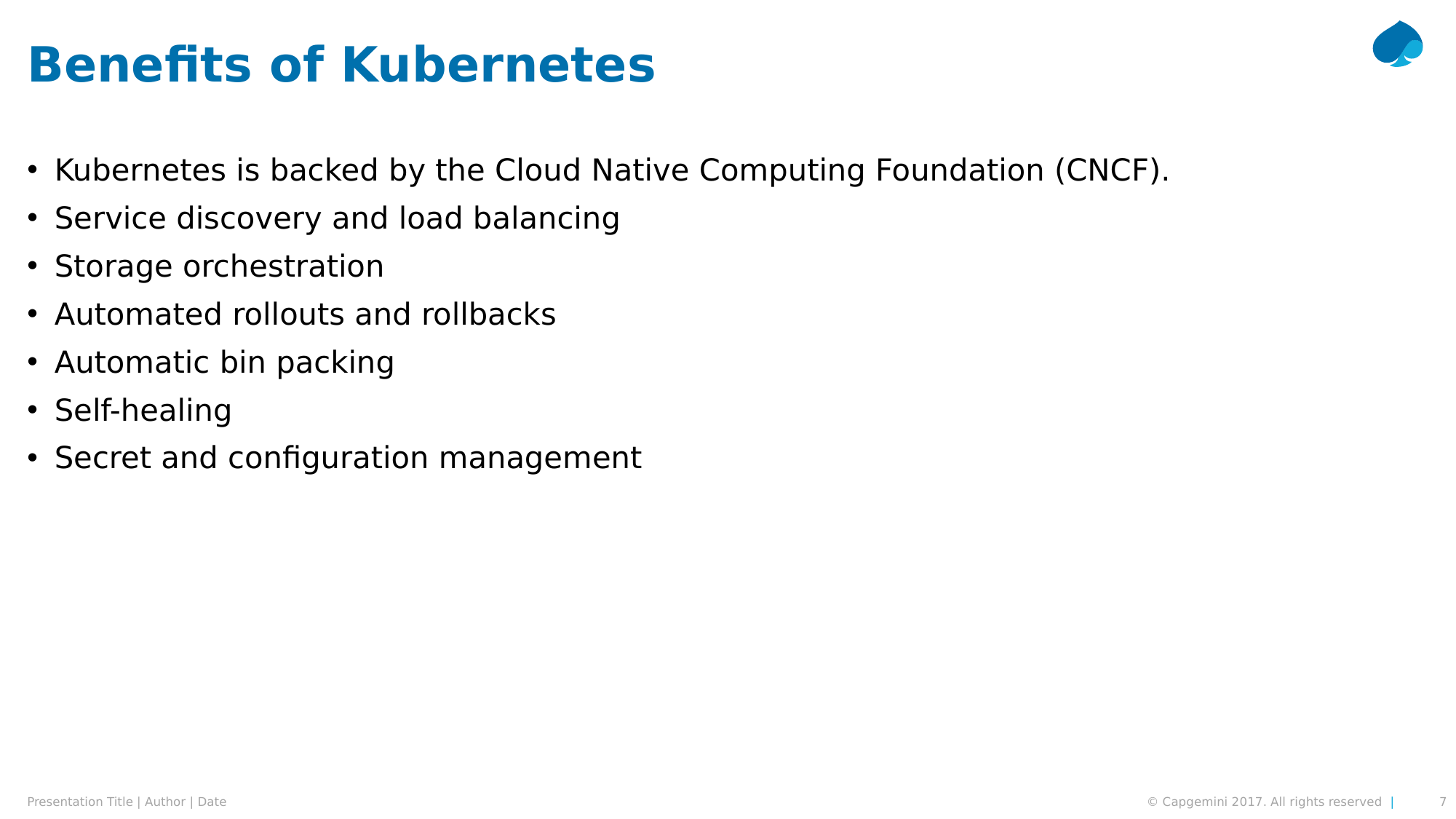

# Benefits of Kubernetes
Kubernetes is backed by the Cloud Native Computing Foundation (CNCF).
Service discovery and load balancing
Storage orchestration
Automated rollouts and rollbacks
Automatic bin packing
Self-healing
Secret and configuration management